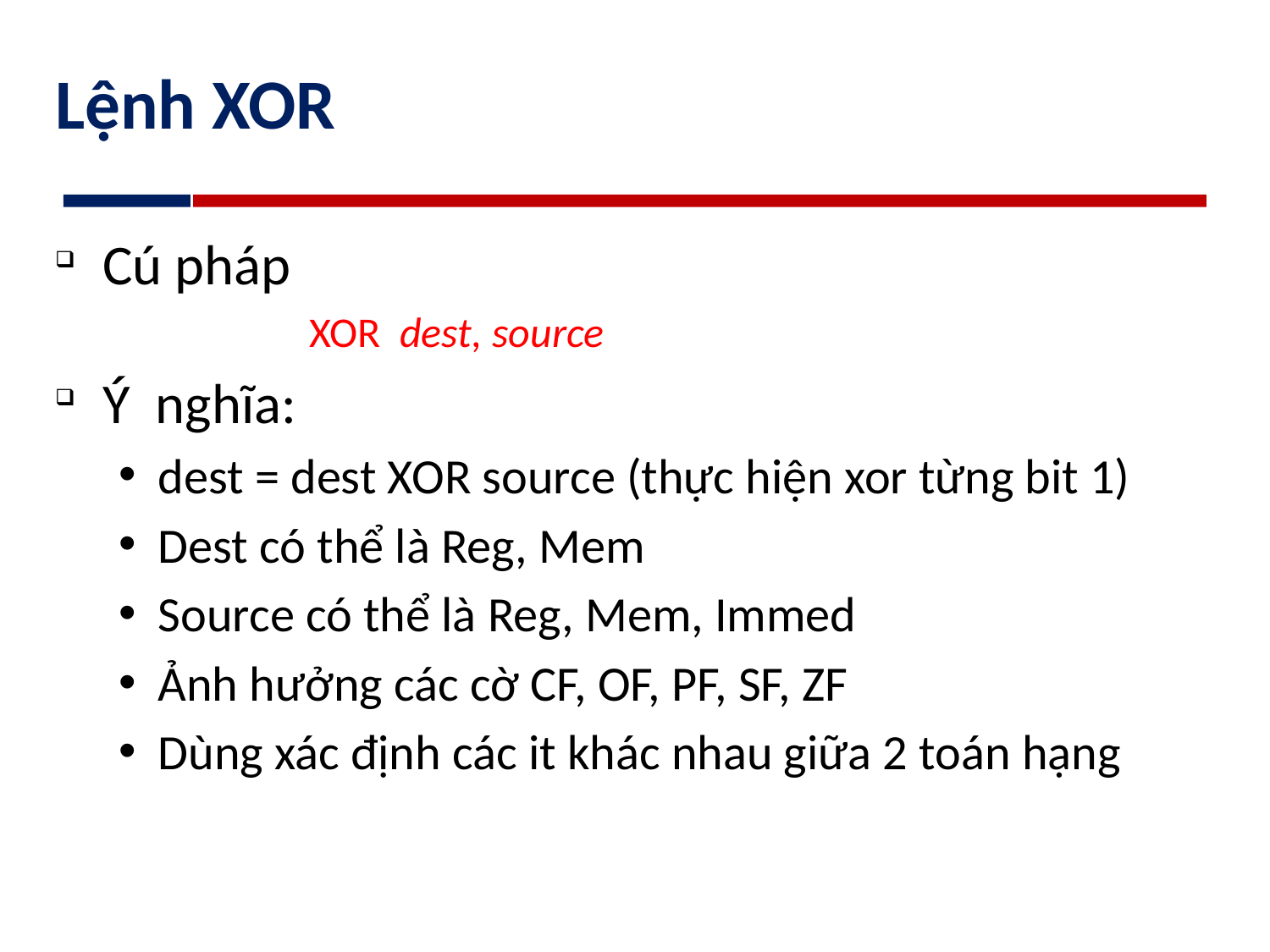

# Lệnh XOR
Cú pháp
	XOR  dest, source
Ý  nghĩa:
dest = dest XOR source (thực hiện xor từng bit 1)
Dest có thể là Reg, Mem
Source có thể là Reg, Mem, Immed
Ảnh hưởng các cờ CF, OF, PF, SF, ZF
Dùng xác định các it khác nhau giữa 2 toán hạng